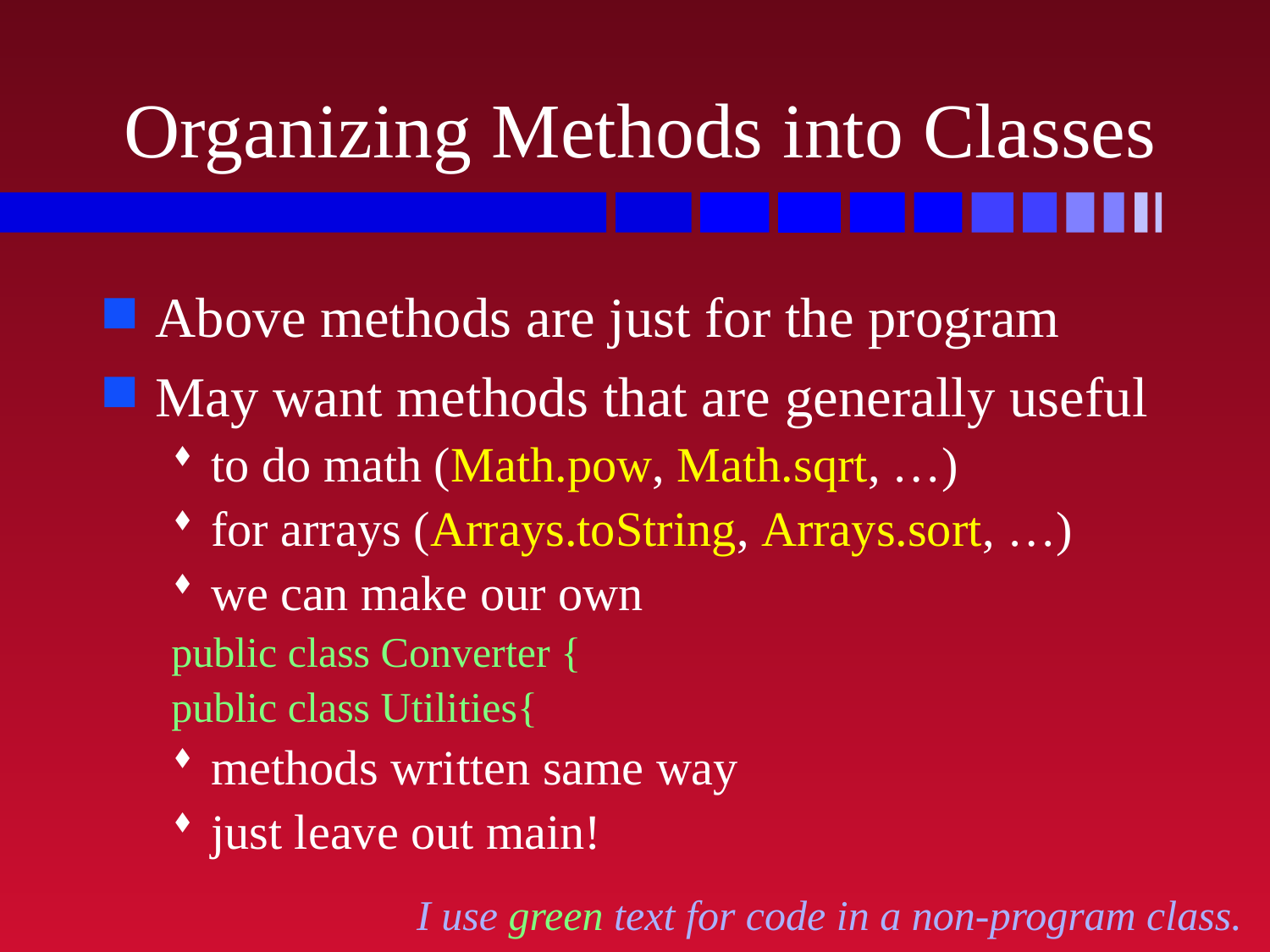

# Organizing Methods into Classes
Above methods are just for the program
May want methods that are generally useful
to do math (Math.pow, Math.sqrt, …)
for arrays (Arrays.toString, Arrays.sort, …)
we can make our own
public class Converter {
public class Utilities{
methods written same way
just leave out main!
I use green text for code in a non-program class.